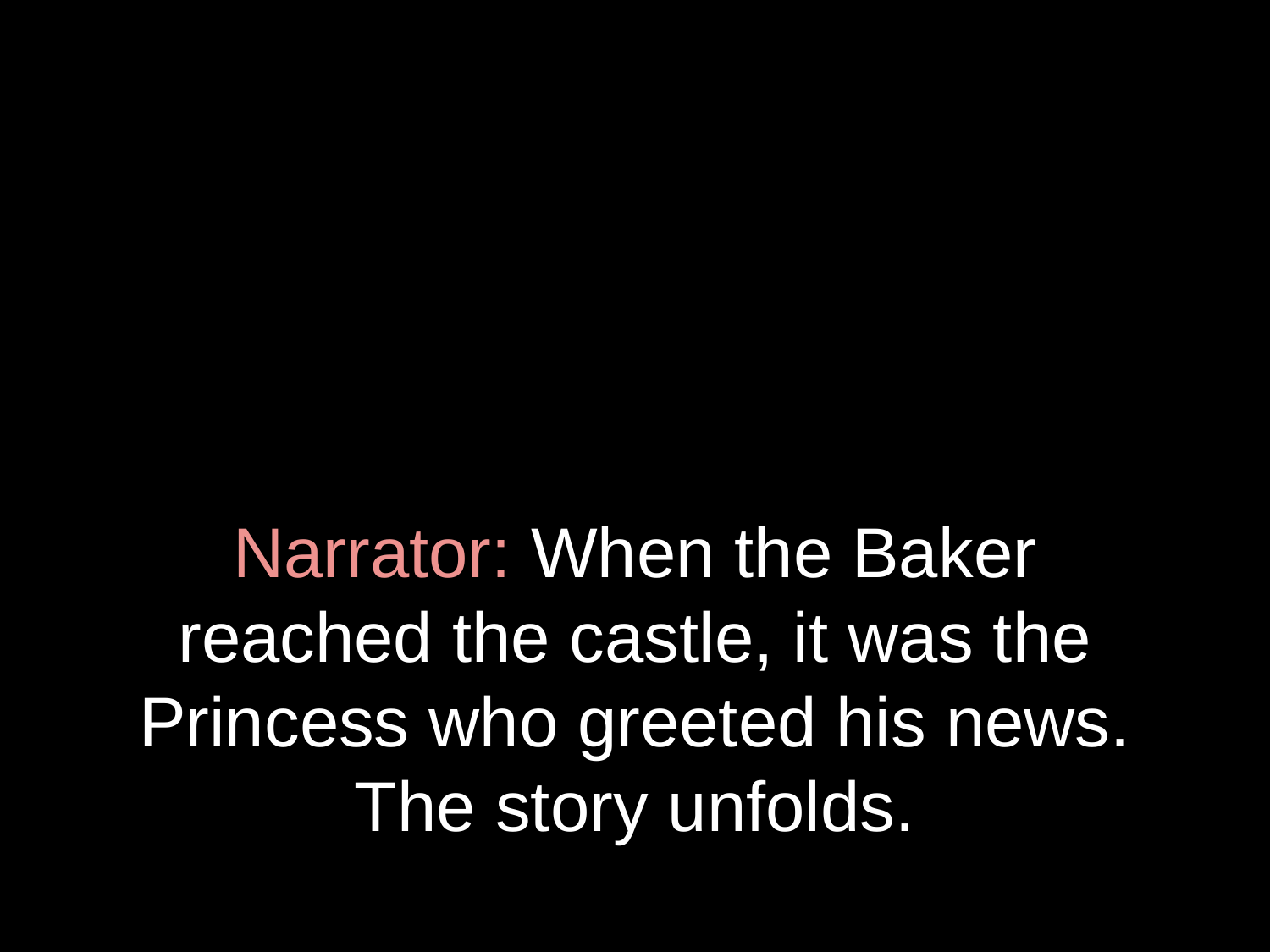

# Narrator: When the Baker reached the castle, it was the Princess who greeted his news. The story unfolds.